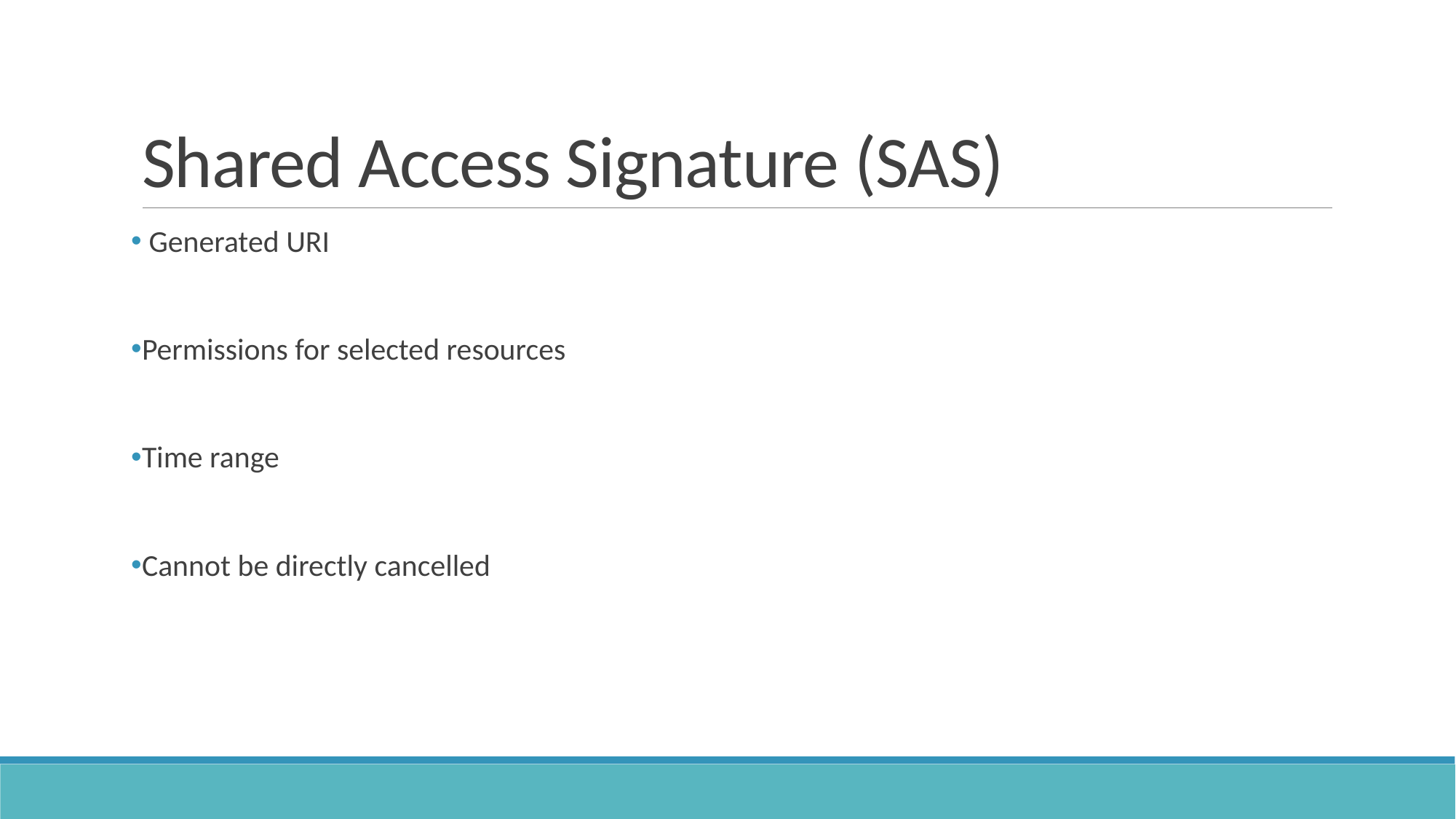

# Shared Access Signature (SAS)
 Generated URI

Permissions for selected resources

Time range

Cannot be directly cancelled